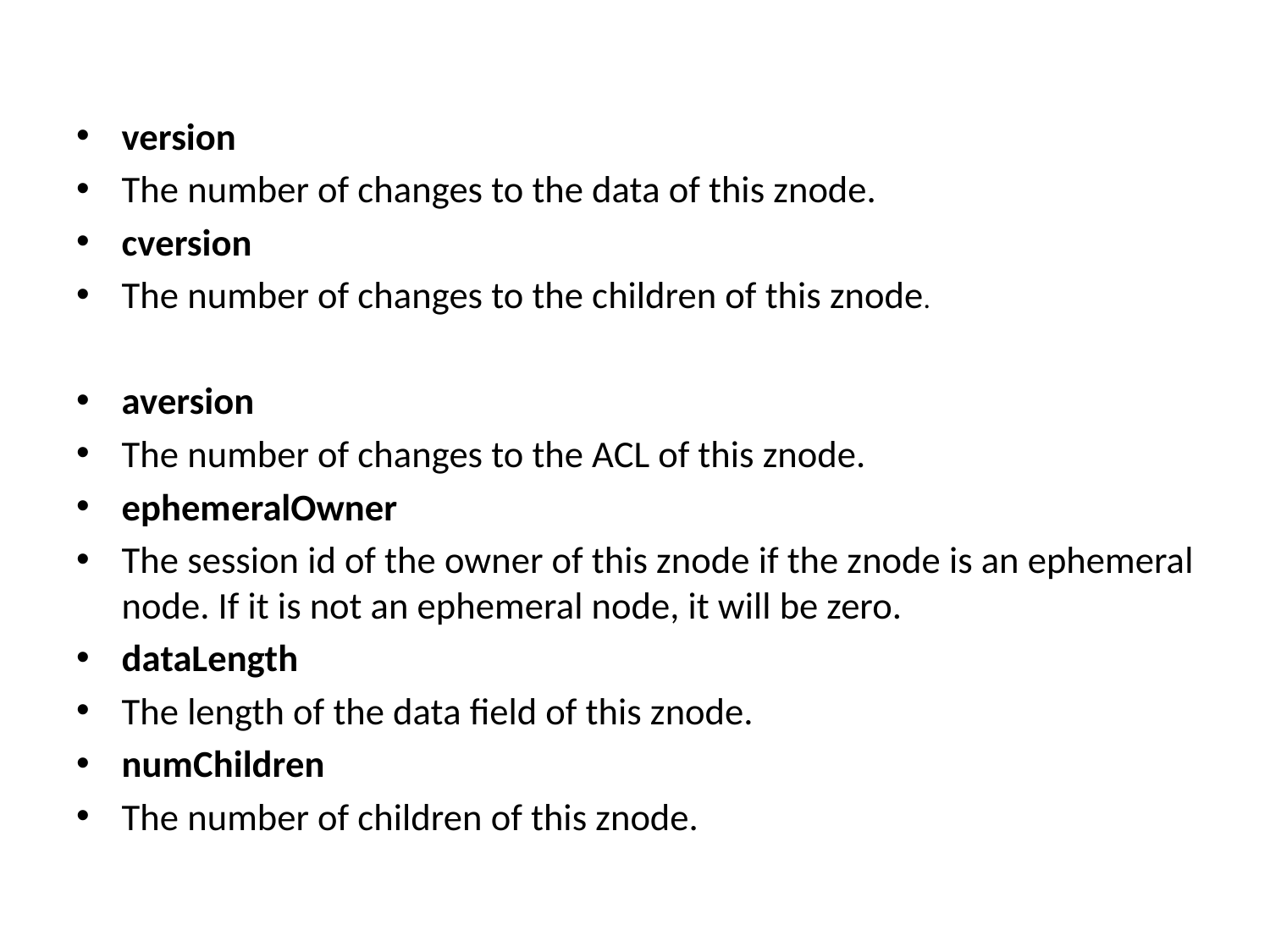

version
The number of changes to the data of this znode.
cversion
The number of changes to the children of this znode.

aversion
The number of changes to the ACL of this znode.
ephemeralOwner
The session id of the owner of this znode if the znode is an ephemeral node. If it is not an ephemeral node, it will be zero.
dataLength
The length of the data field of this znode.
numChildren
The number of children of this znode.